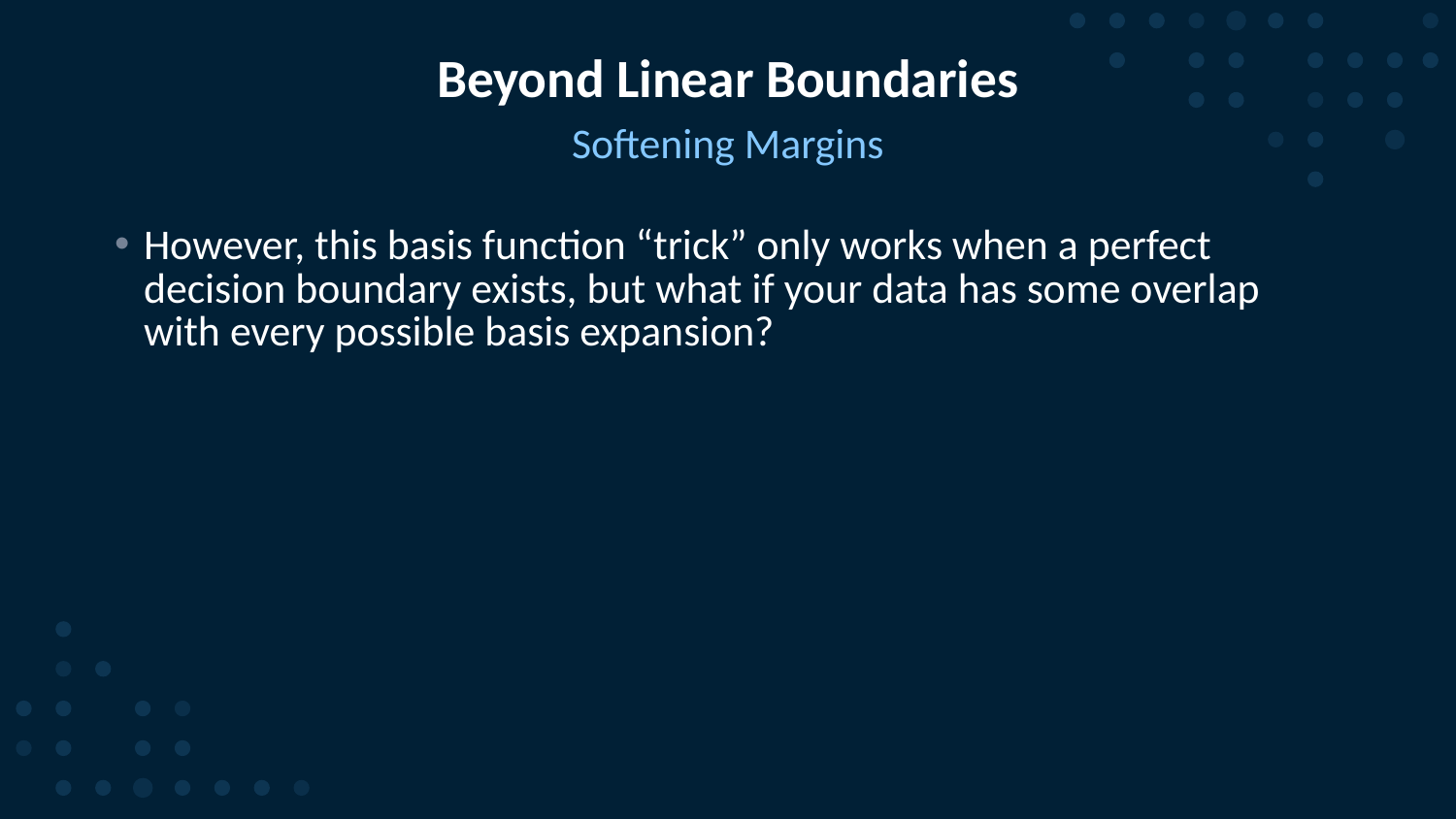

# Beyond Linear Boundaries
Softening Margins
However, this basis function “trick” only works when a perfect decision boundary exists, but what if your data has some overlap with every possible basis expansion?